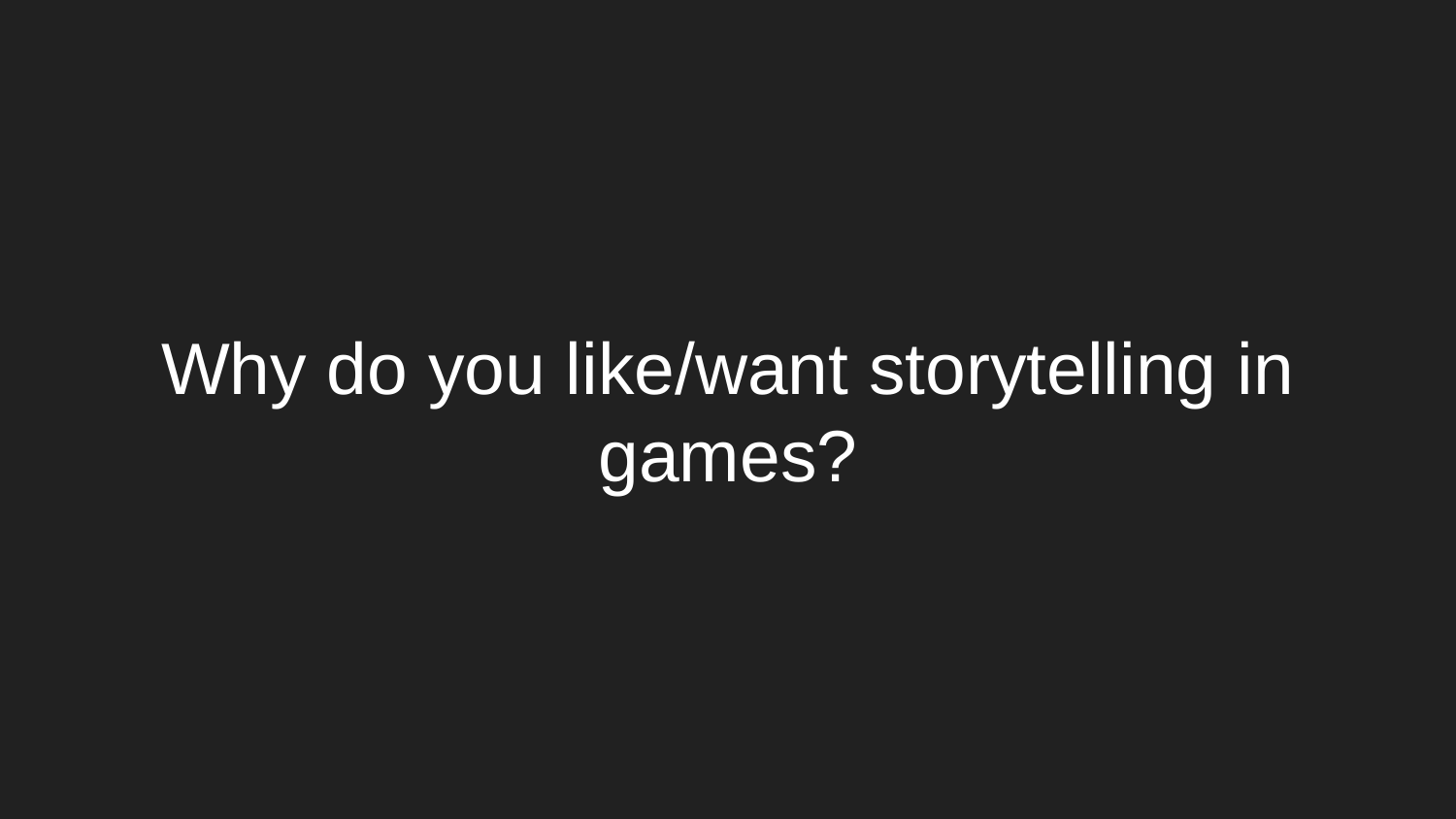

# Why do you like/want storytelling in games?